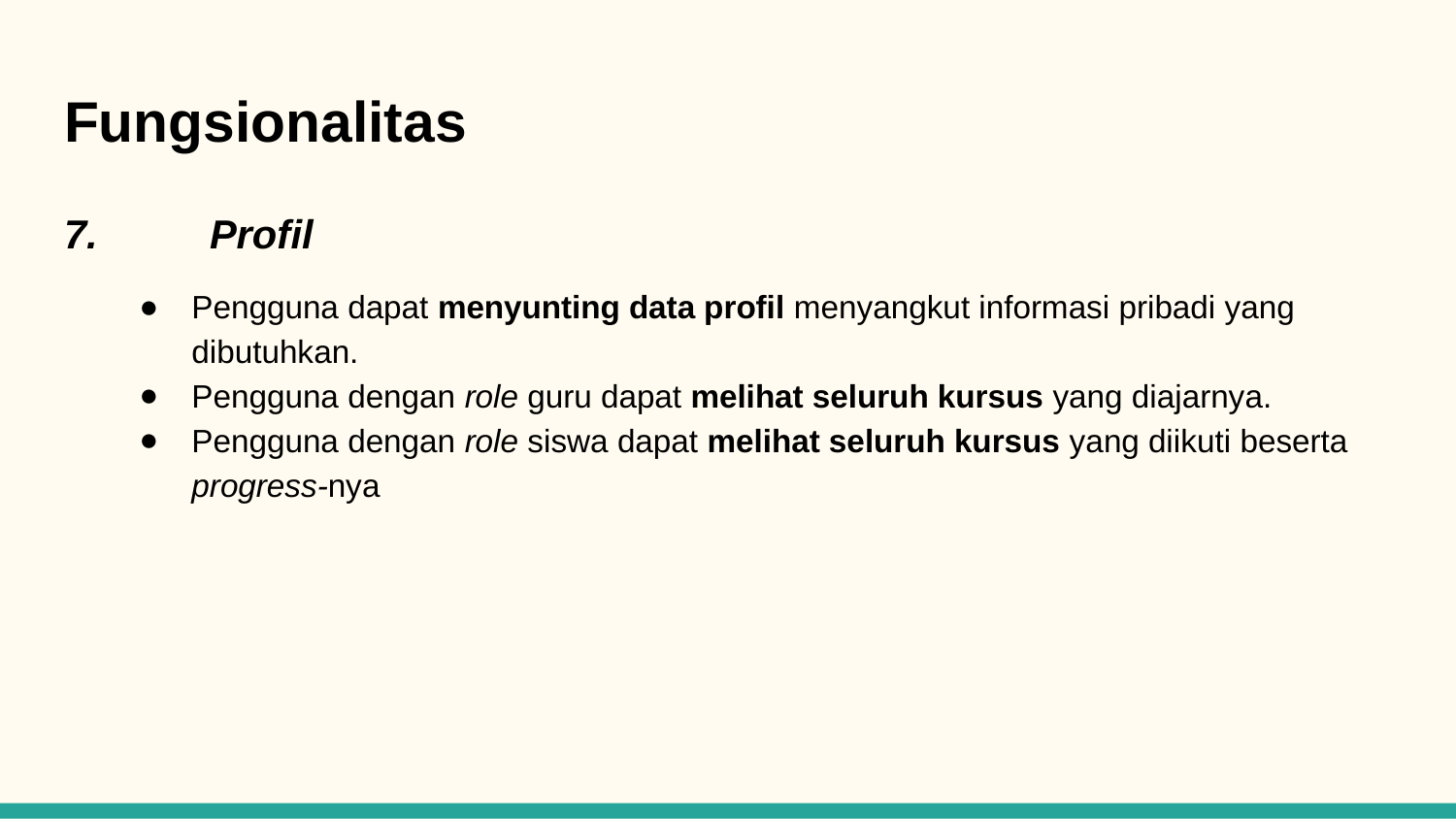

# Fungsionalitas
7. 	Profil
Pengguna dapat menyunting data profil menyangkut informasi pribadi yang dibutuhkan.
Pengguna dengan role guru dapat melihat seluruh kursus yang diajarnya.
Pengguna dengan role siswa dapat melihat seluruh kursus yang diikuti beserta progress-nya